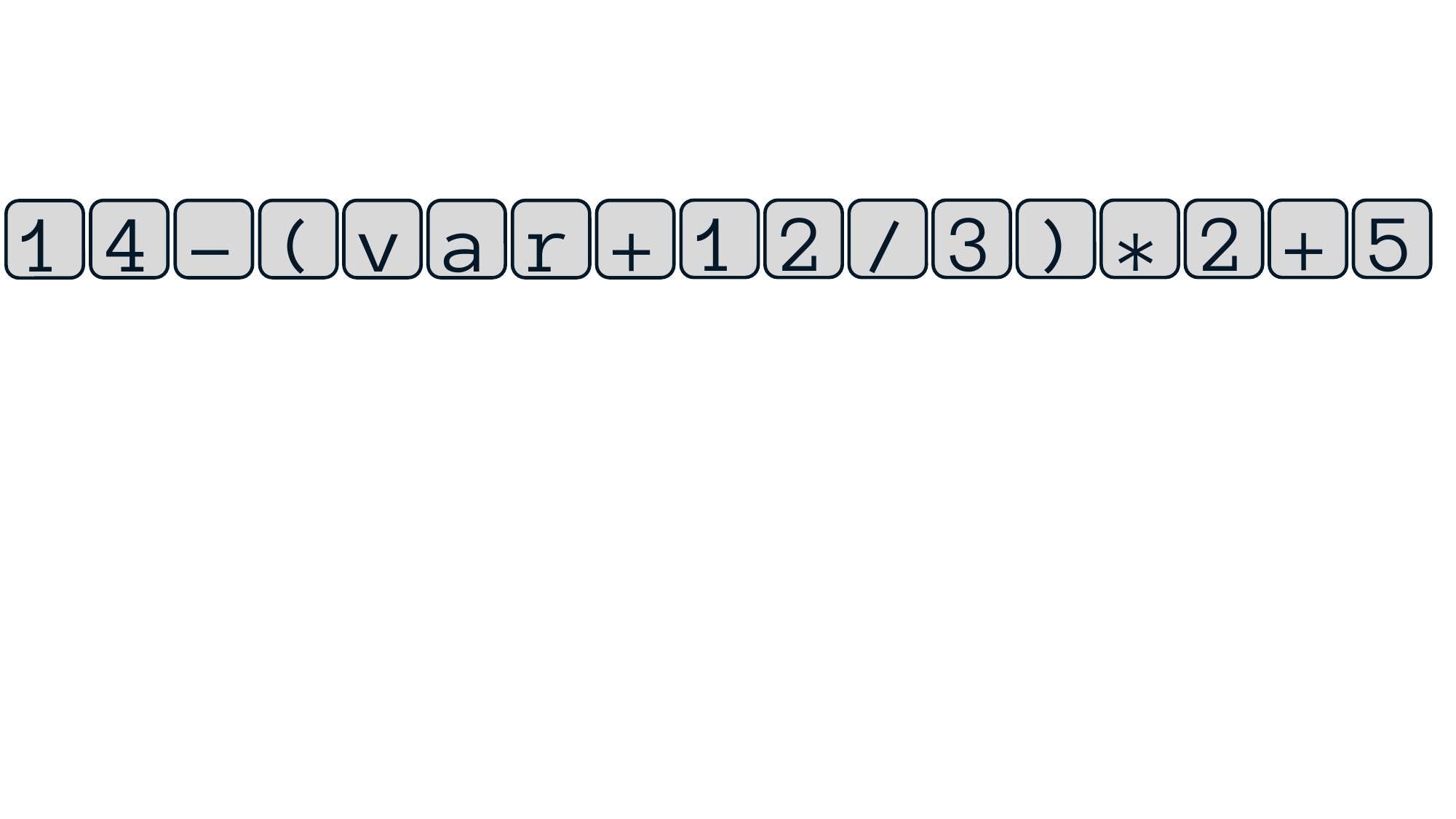

1
2
/
3
)
*
2
+
5
4
-
(
v
a
r
+
1